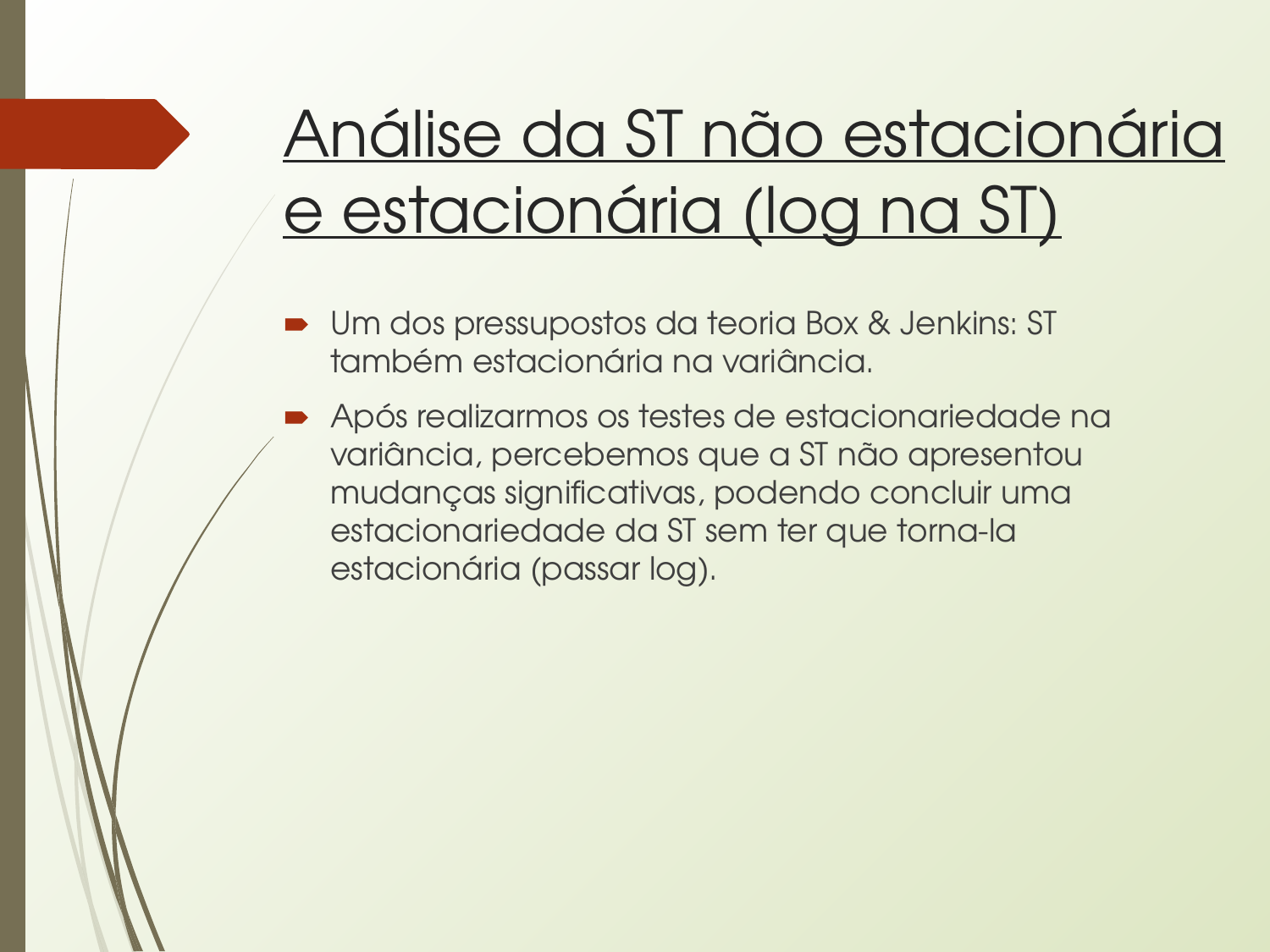

# Análise da ST não estacionária e estacionária (log na ST)
Um dos pressupostos da teoria Box & Jenkins: ST também estacionária na variância.
Após realizarmos os testes de estacionariedade na variância, percebemos que a ST não apresentou mudanças significativas, podendo concluir uma estacionariedade da ST sem ter que torna-la estacionária (passar log).